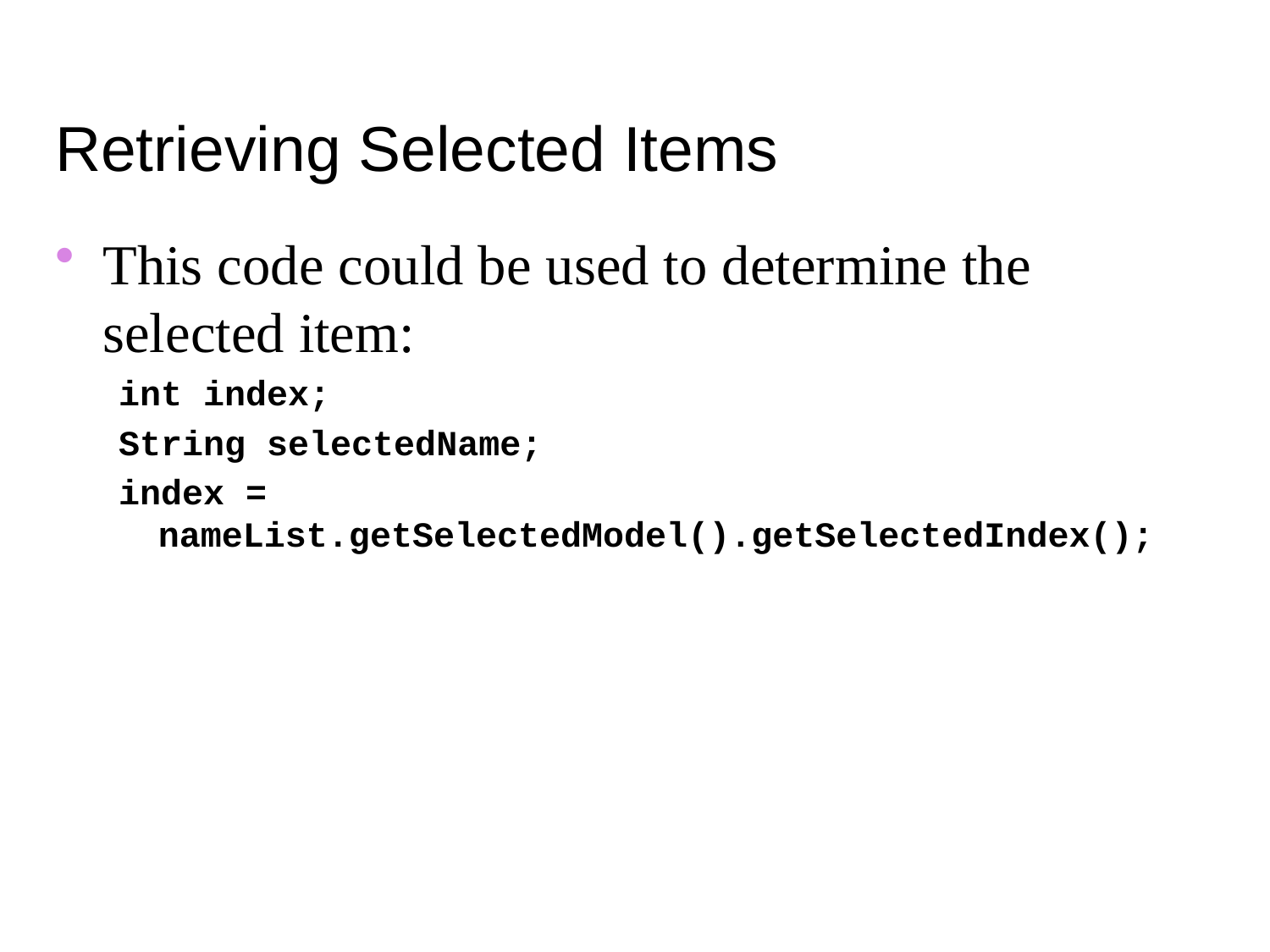

Retrieving Selected Items
This code could be used to determine the selected item:
int index;
String selectedName;
index = nameList.getSelectedModel().getSelectedIndex();